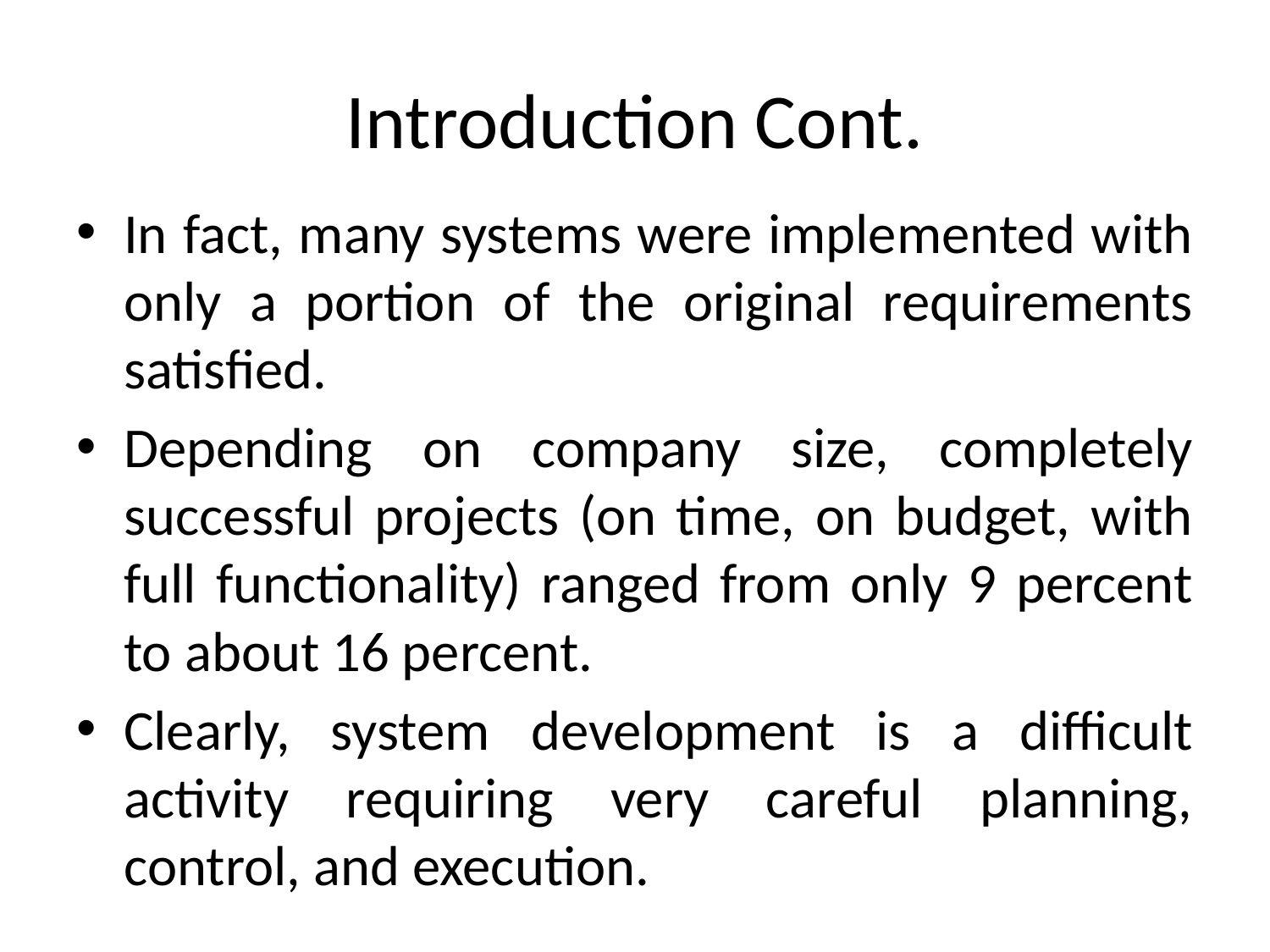

# Introduction Cont.
In fact, many systems were implemented with only a portion of the original requirements satisfied.
Depending on company size, completely successful projects (on time, on budget, with full functionality) ranged from only 9 percent to about 16 percent.
Clearly, system development is a difficult activity requiring very careful planning, control, and execution.